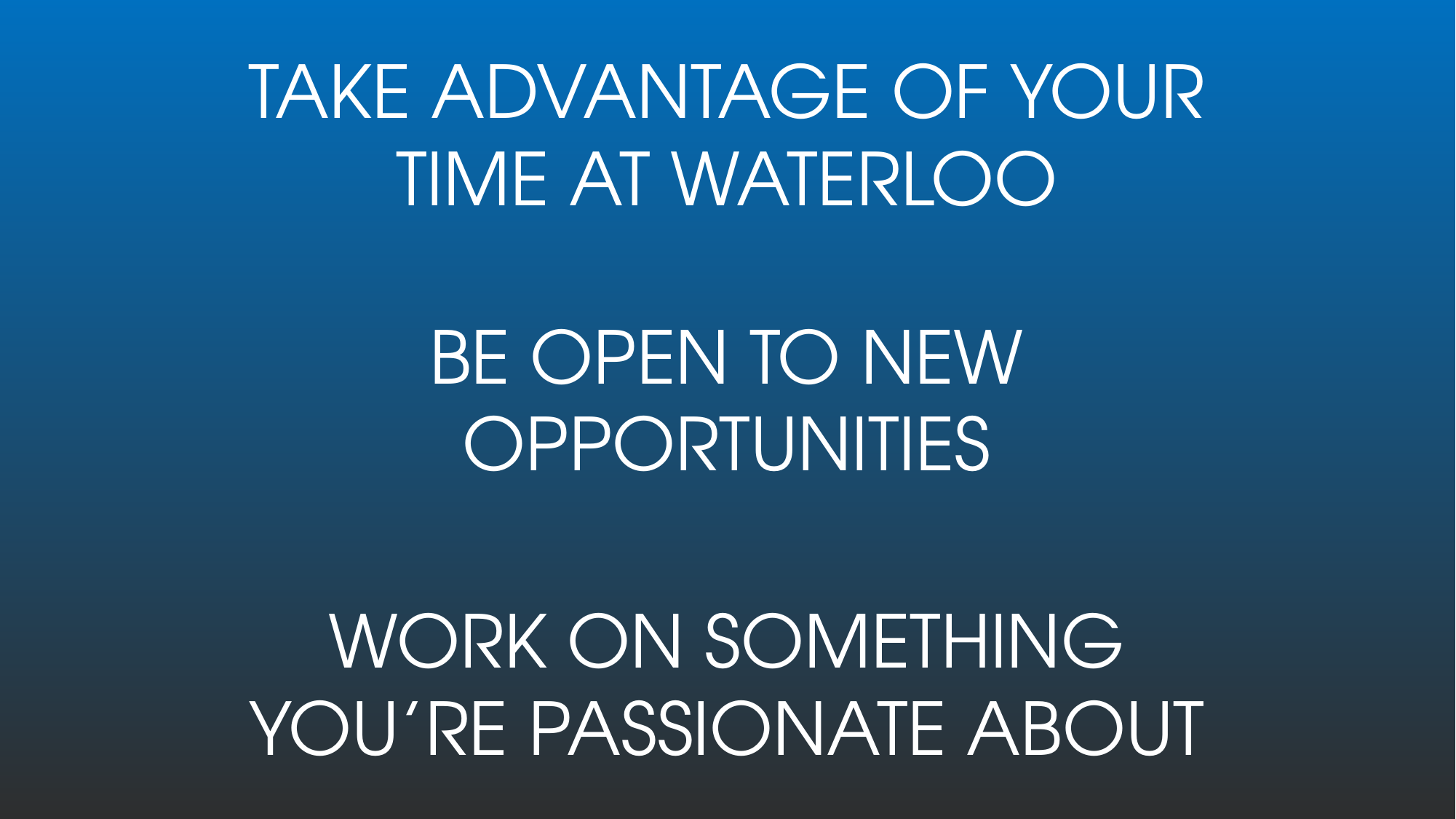

Take advantage of your time at waterloo
BE OPEN TO NEW OPPORTUNITIES
# Work on something you’re passionate about